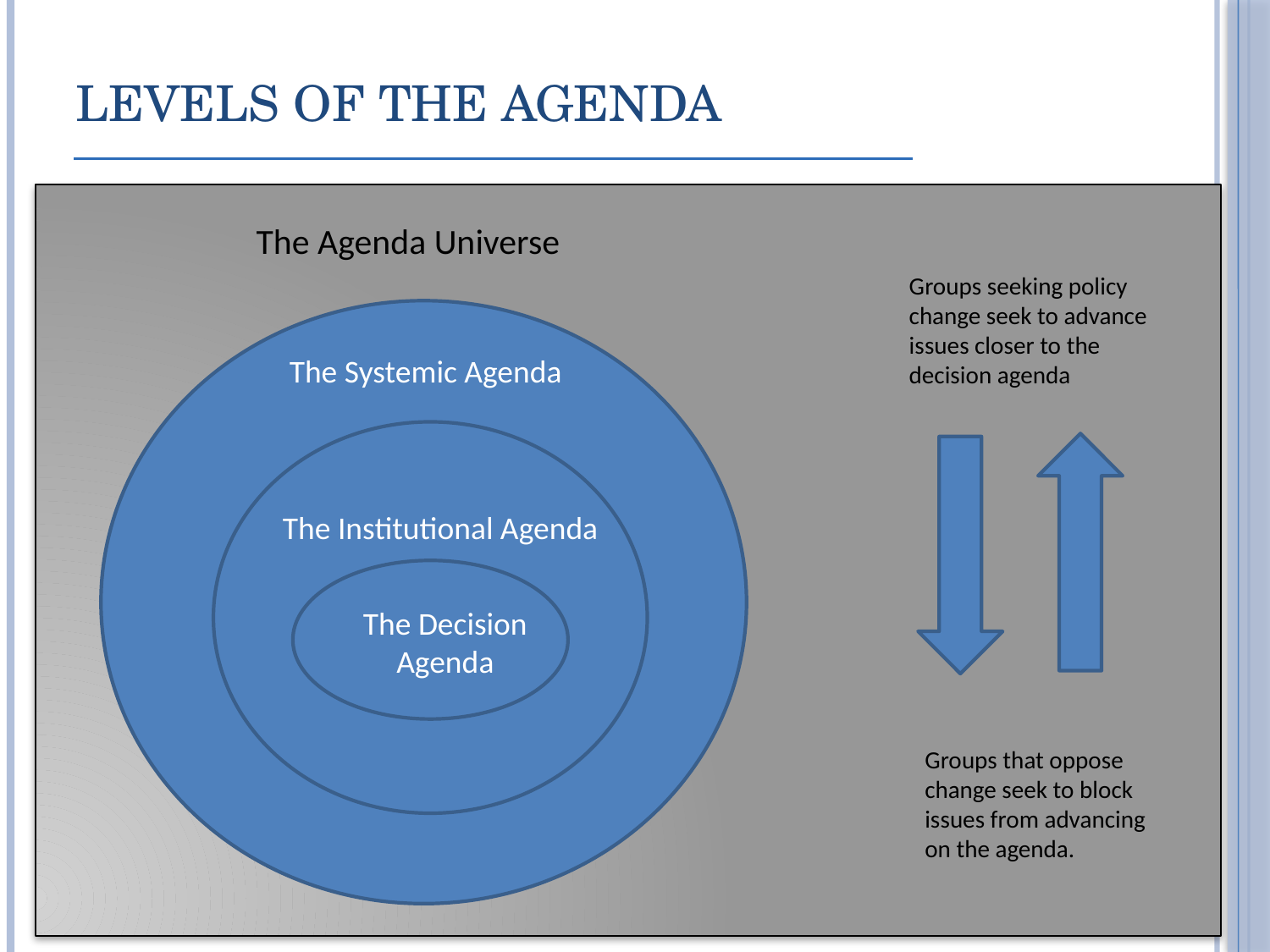

# Levels of the Agenda

The Agenda Universe

Groups seeking policy change seek to advance issues closer to the decision agenda

The Systemic Agenda

The Institutional Agenda

The Decision Agenda

Groups that oppose change seek to block issues from advancing on the agenda.

5